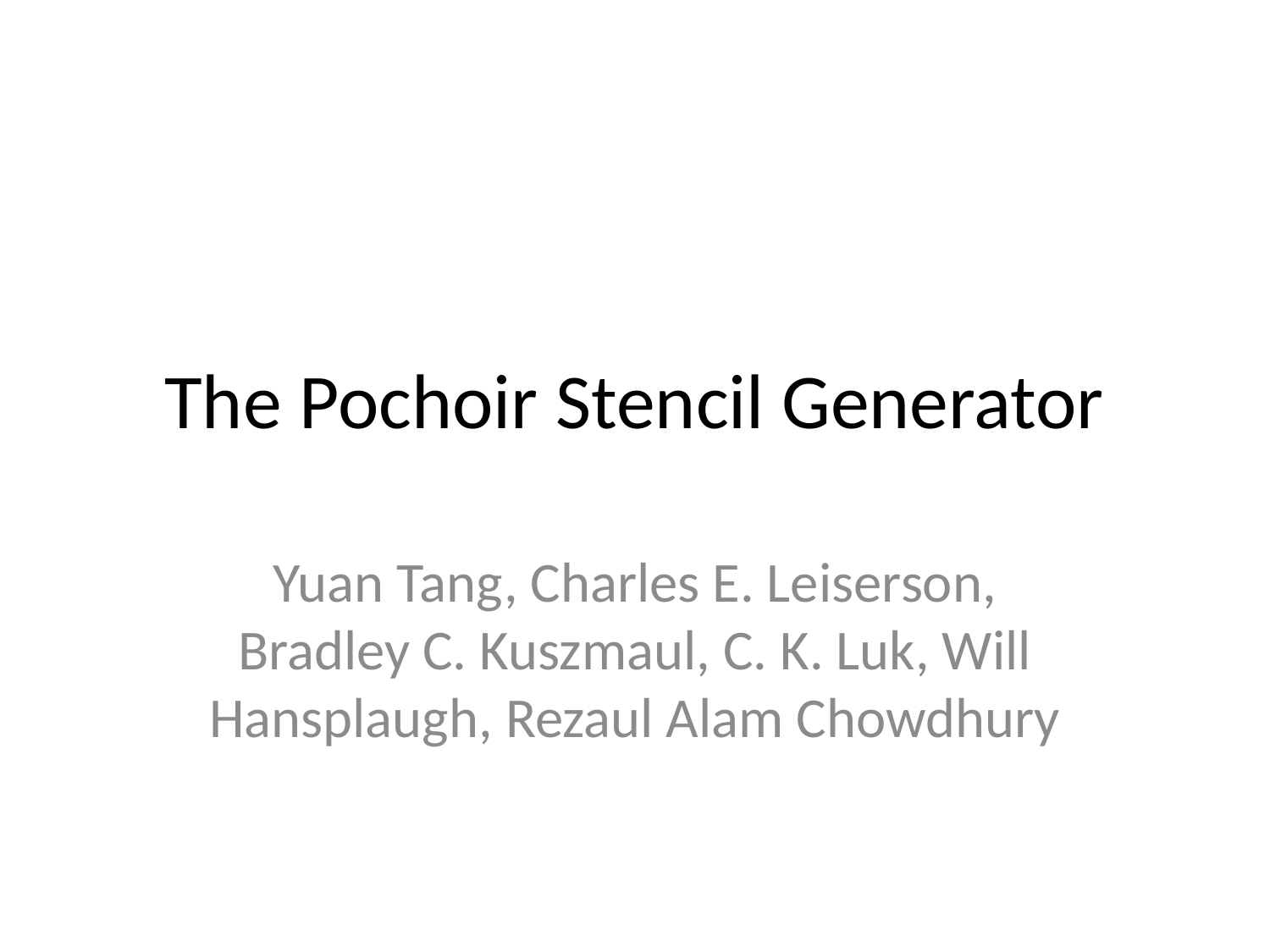

# The Pochoir Stencil Generator
Yuan Tang, Charles E. Leiserson, Bradley C. Kuszmaul, C. K. Luk, Will Hansplaugh, Rezaul Alam Chowdhury